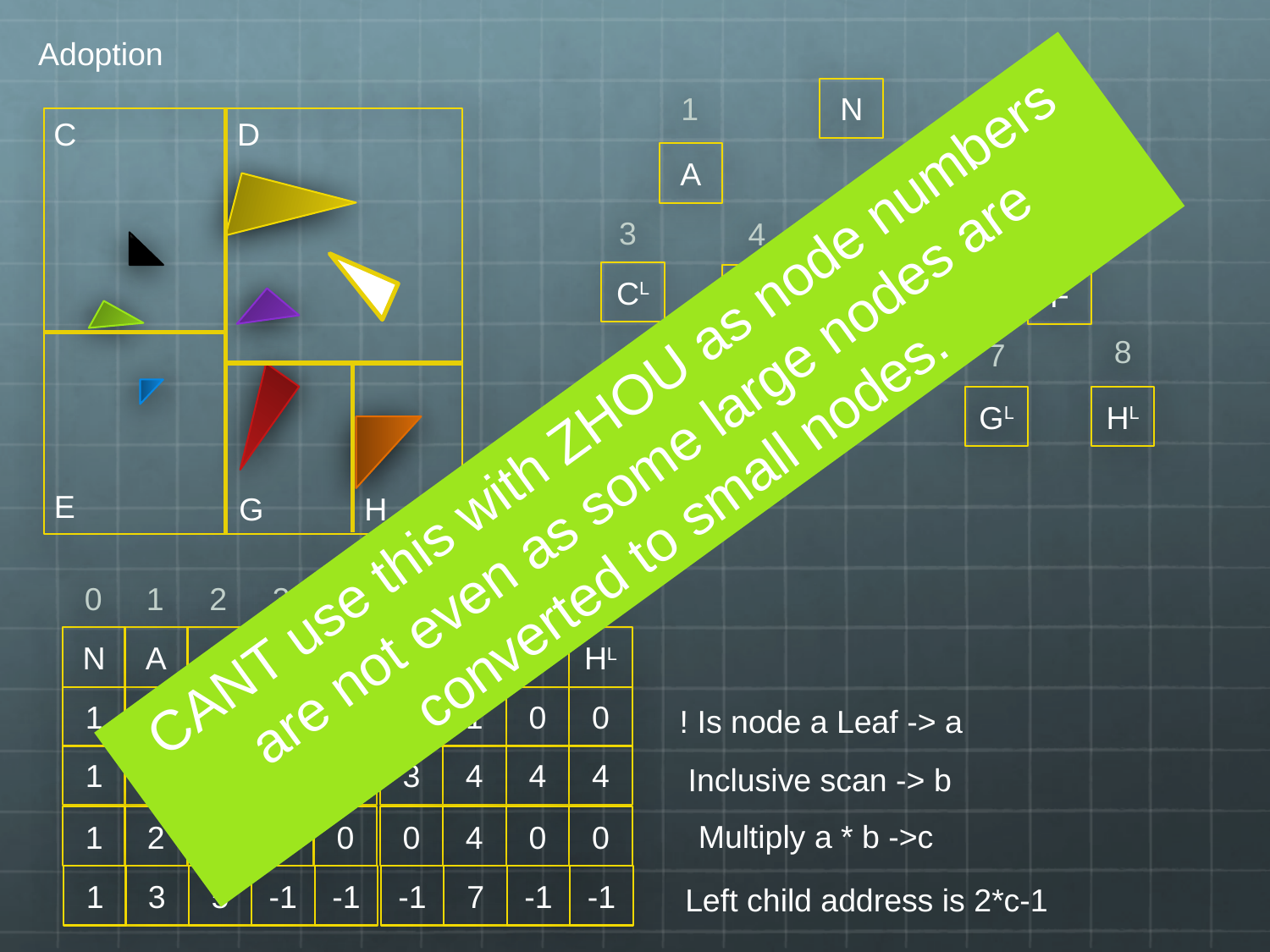

Adoption
1
N
2
C

D
B
A

5
6
3
4

CL
EL
DL
F

8
7
CANT use this with ZHOU as node numbers are not even as some large nodes are converted to small nodes.

GL
HL

E
G
H
0
1
2
3
4
5
6
7
8
N
A
B
CL
EL
DL
F
GL
HL
1
1
1
0
0
0
1
0
0
! Is node a Leaf -> a
1
2
3
3
3
3
4
4
4
Inclusive scan -> b
1
2
3
0
0
0
4
0
0
Multiply a * b ->c
1
3
5
-1
-1
-1
7
-1
-1
Left child address is 2*c-1